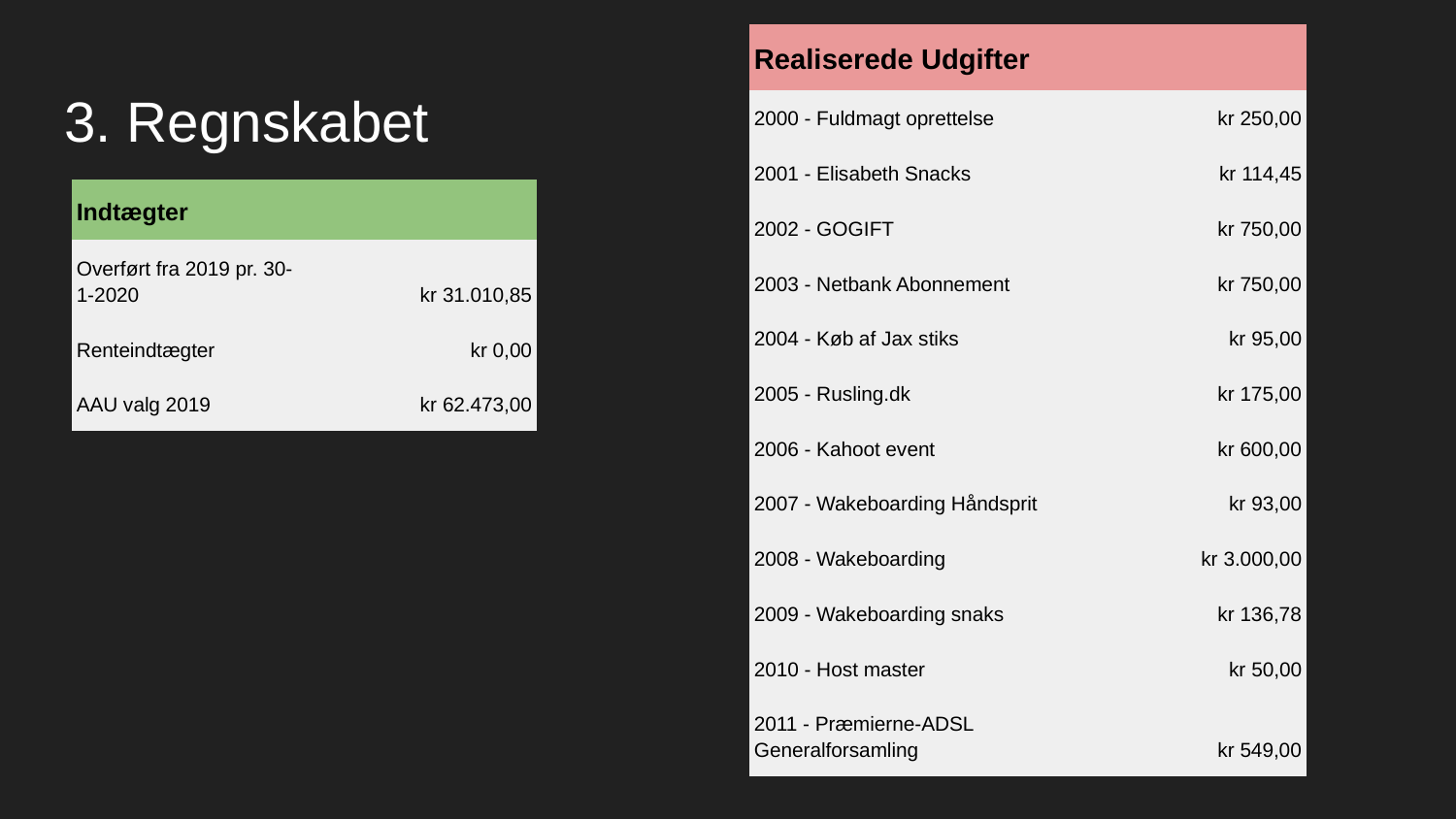

| Realiserede Udgifter |  |
| --- | --- |
| 2000 - Fuldmagt oprettelse | kr 250,00 |
| 2001 - Elisabeth Snacks | kr 114,45 |
| 2002 - GOGIFT | kr 750,00 |
| 2003 - Netbank Abonnement | kr 750,00 |
| 2004 - Køb af Jax stiks | kr 95,00 |
| 2005 - Rusling.dk | kr 175,00 |
| 2006 - Kahoot event | kr 600,00 |
| 2007 - Wakeboarding Håndsprit | kr 93,00 |
| 2008 - Wakeboarding | kr 3.000,00 |
| 2009 - Wakeboarding snaks | kr 136,78 |
| 2010 - Host master | kr 50,00 |
| 2011 - Præmierne-ADSL Generalforsamling | kr 549,00 |
# 3. Regnskabet
| Indtægter |  |
| --- | --- |
| Overført fra 2019 pr. 30-1-2020 | kr 31.010,85 |
| Renteindtægter | kr 0,00 |
| AAU valg 2019 | kr 62.473,00 |